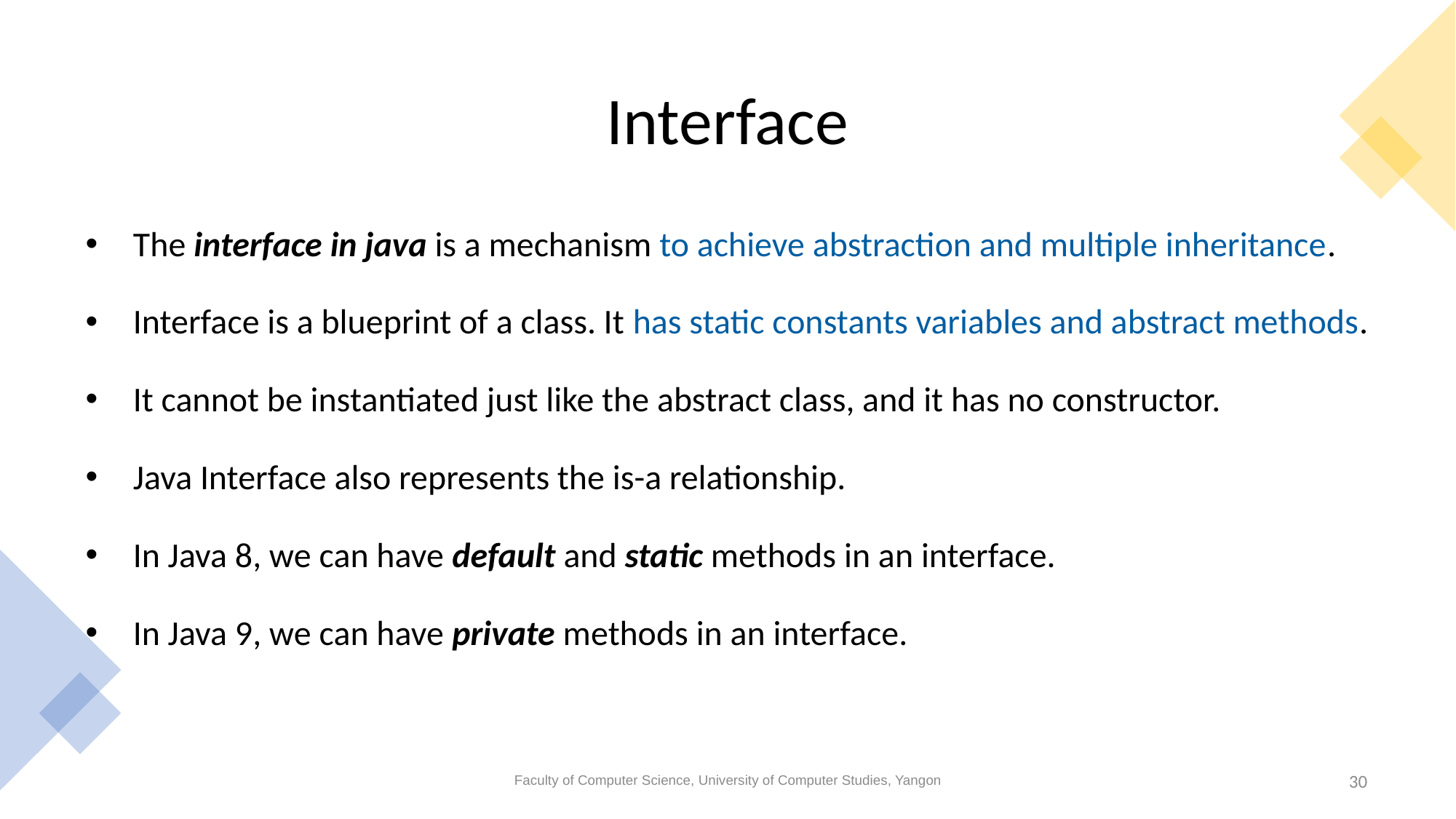

# Interface
The interface in java is a mechanism to achieve abstraction and multiple inheritance.

Interface is a blueprint of a class. It has static constants variables and abstract methods.

It cannot be instantiated just like the abstract class, and it has no constructor.

Java Interface also represents the is-a relationship.

In Java 8, we can have default and static methods in an interface.

In Java 9, we can have private methods in an interface.

Faculty of Computer Science, University of Computer Studies, Yangon
30